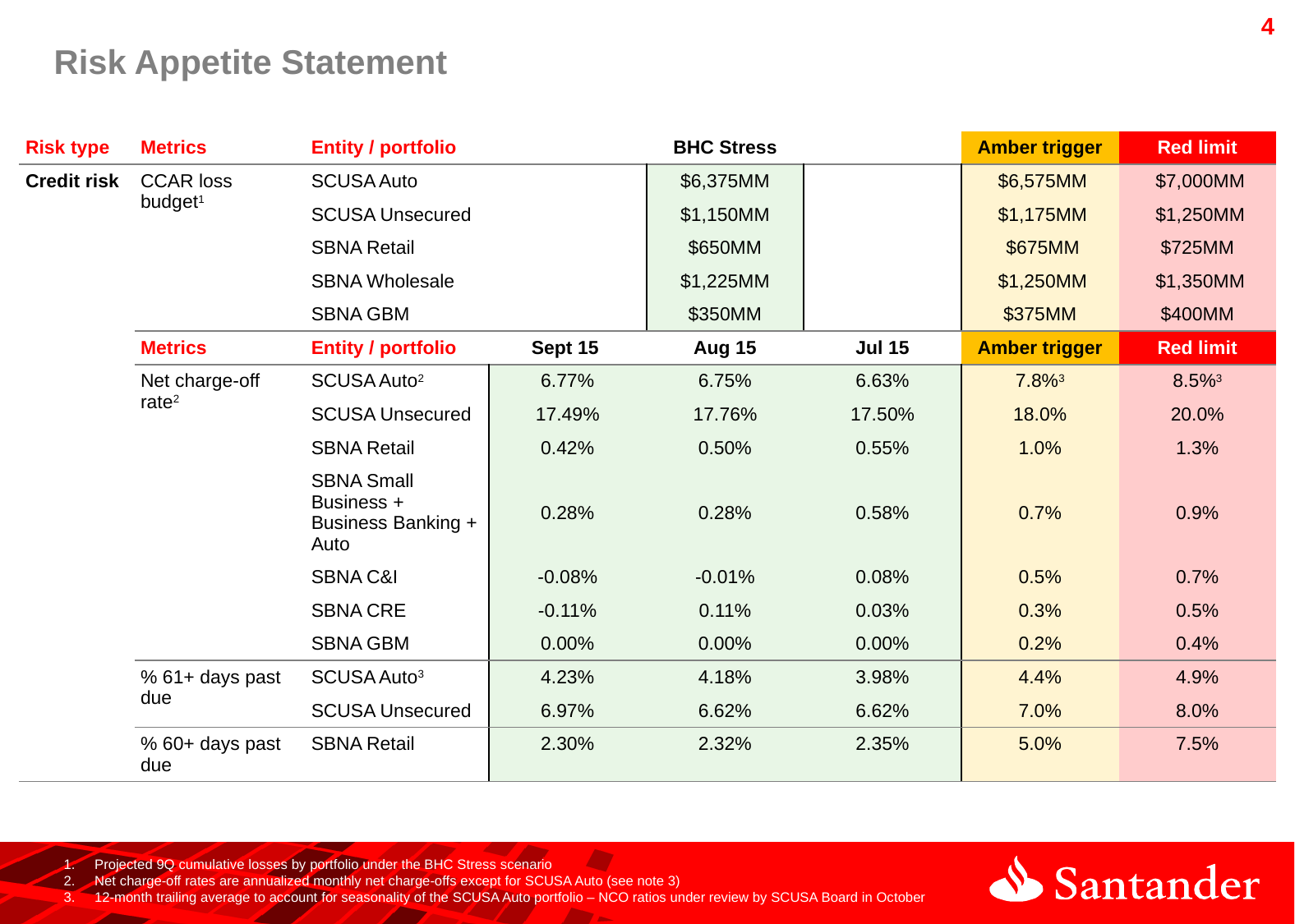

# Risk Appetite Statement
| Risk type | Metrics | Entity / portfolio |  | BHC Stress |  | Amber trigger | Red limit |
| --- | --- | --- | --- | --- | --- | --- | --- |
| Credit risk | CCAR loss budget1 | SCUSA Auto |  | $6,375MM |  | $6,575MM | $7,000MM |
|  |  | SCUSA Unsecured |  | $1,150MM |  | $1,175MM | $1,250MM |
|  |  | SBNA Retail |  | $650MM |  | $675MM | $725MM |
|  |  | SBNA Wholesale |  | $1,225MM |  | $1,250MM | $1,350MM |
|  |  | SBNA GBM |  | $350MM |  | $375MM | $400MM |
|  | Metrics | Entity / portfolio | Sept 15 | Aug 15 | Jul 15 | Amber trigger | Red limit |
|  | Net charge-off rate2 | SCUSA Auto2 | 6.77% | 6.75% | 6.63% | 7.8%3 | 8.5%3 |
|  |  | SCUSA Unsecured | 17.49% | 17.76% | 17.50% | 18.0% | 20.0% |
|  |  | SBNA Retail | 0.42% | 0.50% | 0.55% | 1.0% | 1.3% |
|  |  | SBNA Small Business + Business Banking + Auto | 0.28% | 0.28% | 0.58% | 0.7% | 0.9% |
|  |  | SBNA C&I | -0.08% | -0.01% | 0.08% | 0.5% | 0.7% |
|  |  | SBNA CRE | -0.11% | 0.11% | 0.03% | 0.3% | 0.5% |
|  |  | SBNA GBM | 0.00% | 0.00% | 0.00% | 0.2% | 0.4% |
|  | % 61+ days past due | SCUSA Auto3 | 4.23% | 4.18% | 3.98% | 4.4% | 4.9% |
|  |  | SCUSA Unsecured | 6.97% | 6.62% | 6.62% | 7.0% | 8.0% |
|  | % 60+ days past due | SBNA Retail | 2.30% | 2.32% | 2.35% | 5.0% | 7.5% |
Projected 9Q cumulative losses by portfolio under the BHC Stress scenario
Net charge-off rates are annualized monthly net charge-offs except for SCUSA Auto (see note 3)
12-month trailing average to account for seasonality of the SCUSA Auto portfolio – NCO ratios under review by SCUSA Board in October